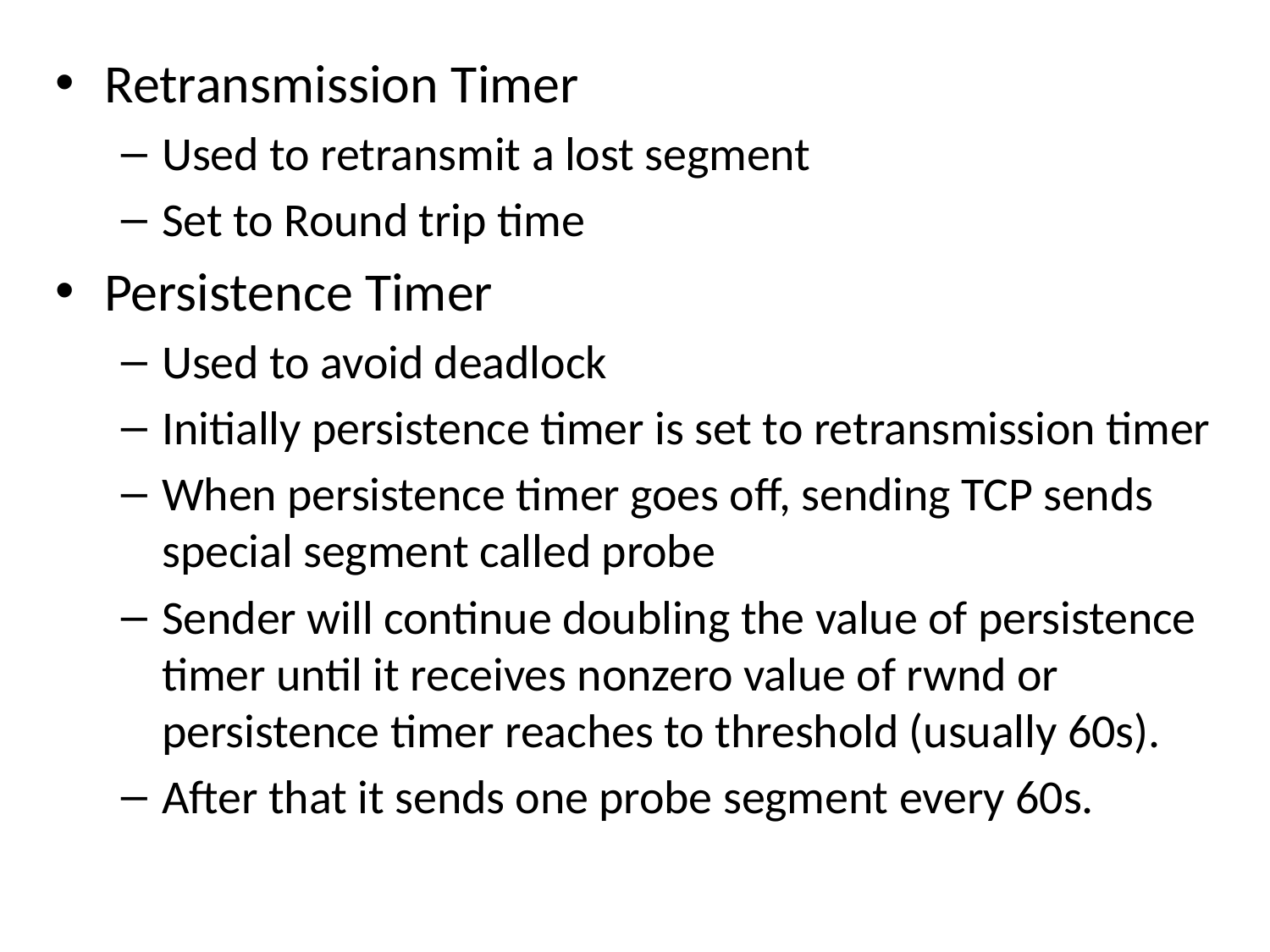

Retransmission Timer
Used to retransmit a lost segment
Set to Round trip time
Persistence Timer
Used to avoid deadlock
Initially persistence timer is set to retransmission timer
When persistence timer goes off, sending TCP sends special segment called probe
Sender will continue doubling the value of persistence timer until it receives nonzero value of rwnd or persistence timer reaches to threshold (usually 60s).
After that it sends one probe segment every 60s.